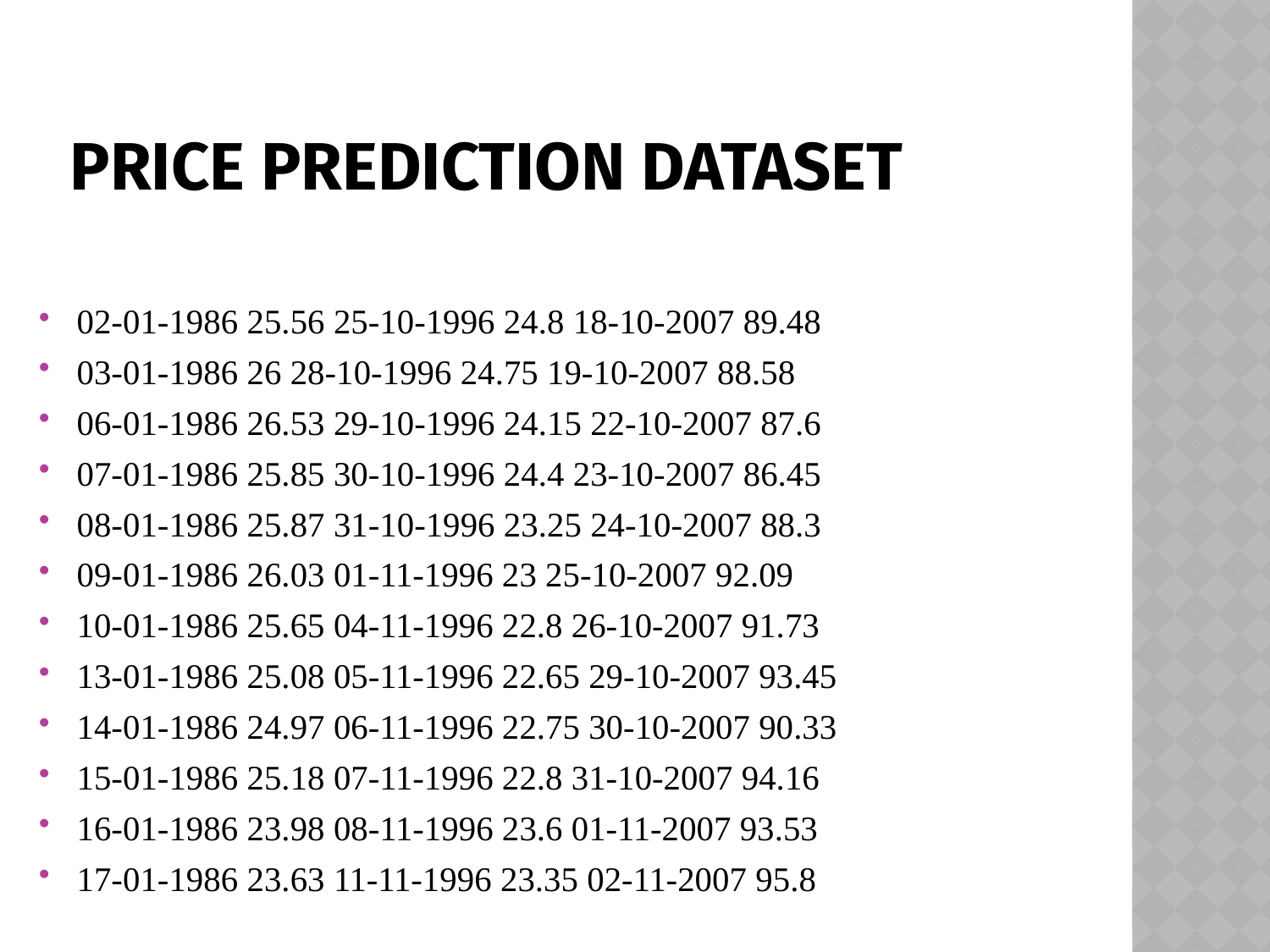

# Price prediction dataset

02-01-1986 25.56 25-10-1996 24.8 18-10-2007 89.48
03-01-1986 26 28-10-1996 24.75 19-10-2007 88.58
06-01-1986 26.53 29-10-1996 24.15 22-10-2007 87.6
07-01-1986 25.85 30-10-1996 24.4 23-10-2007 86.45
08-01-1986 25.87 31-10-1996 23.25 24-10-2007 88.3
09-01-1986 26.03 01-11-1996 23 25-10-2007 92.09
10-01-1986 25.65 04-11-1996 22.8 26-10-2007 91.73
13-01-1986 25.08 05-11-1996 22.65 29-10-2007 93.45
14-01-1986 24.97 06-11-1996 22.75 30-10-2007 90.33
15-01-1986 25.18 07-11-1996 22.8 31-10-2007 94.16
16-01-1986 23.98 08-11-1996 23.6 01-11-2007 93.53
17-01-1986 23.63 11-11-1996 23.35 02-11-2007 95.8